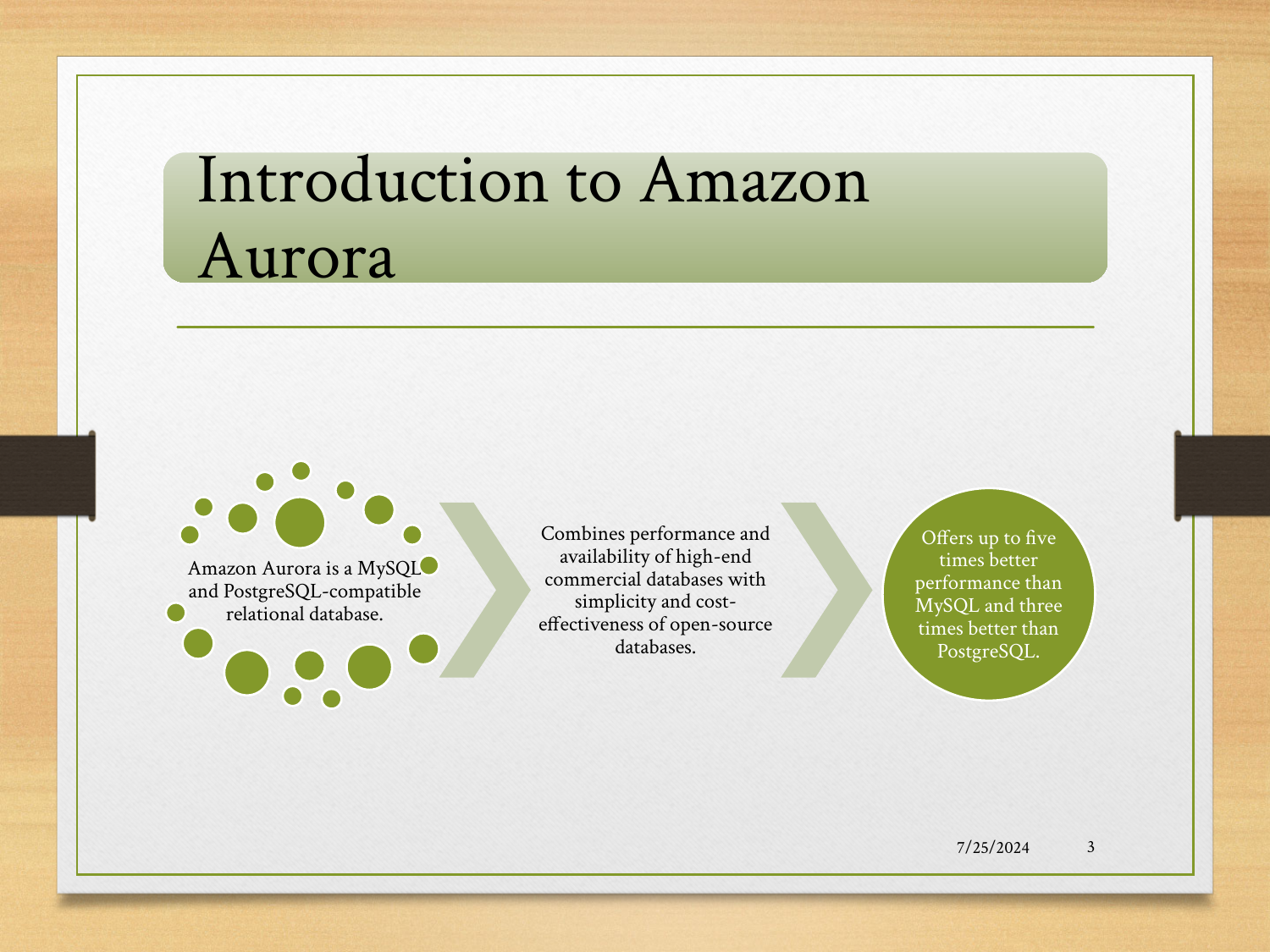

Introduction to Amazon Aurora
Amazon Aurora is a MySQL and PostgreSQL-compatible relational database.
Combines performance and availability of high-end commercial databases with simplicity and cost-effectiveness of open-source databases.
Offers up to five times better performance than MySQL and three times better than PostgreSQL.
7/25/2024
3